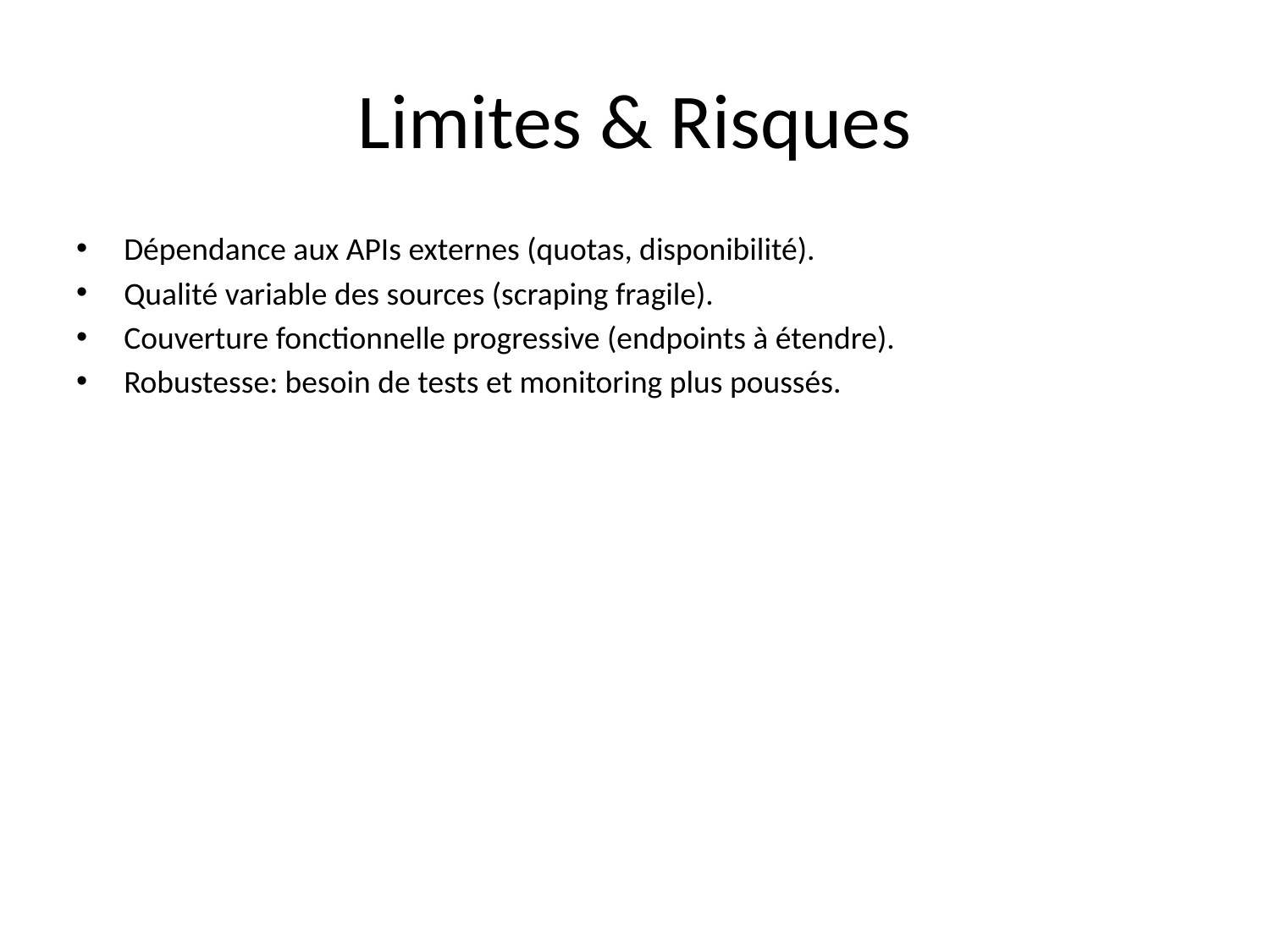

# Limites & Risques
Dépendance aux APIs externes (quotas, disponibilité).
Qualité variable des sources (scraping fragile).
Couverture fonctionnelle progressive (endpoints à étendre).
Robustesse: besoin de tests et monitoring plus poussés.